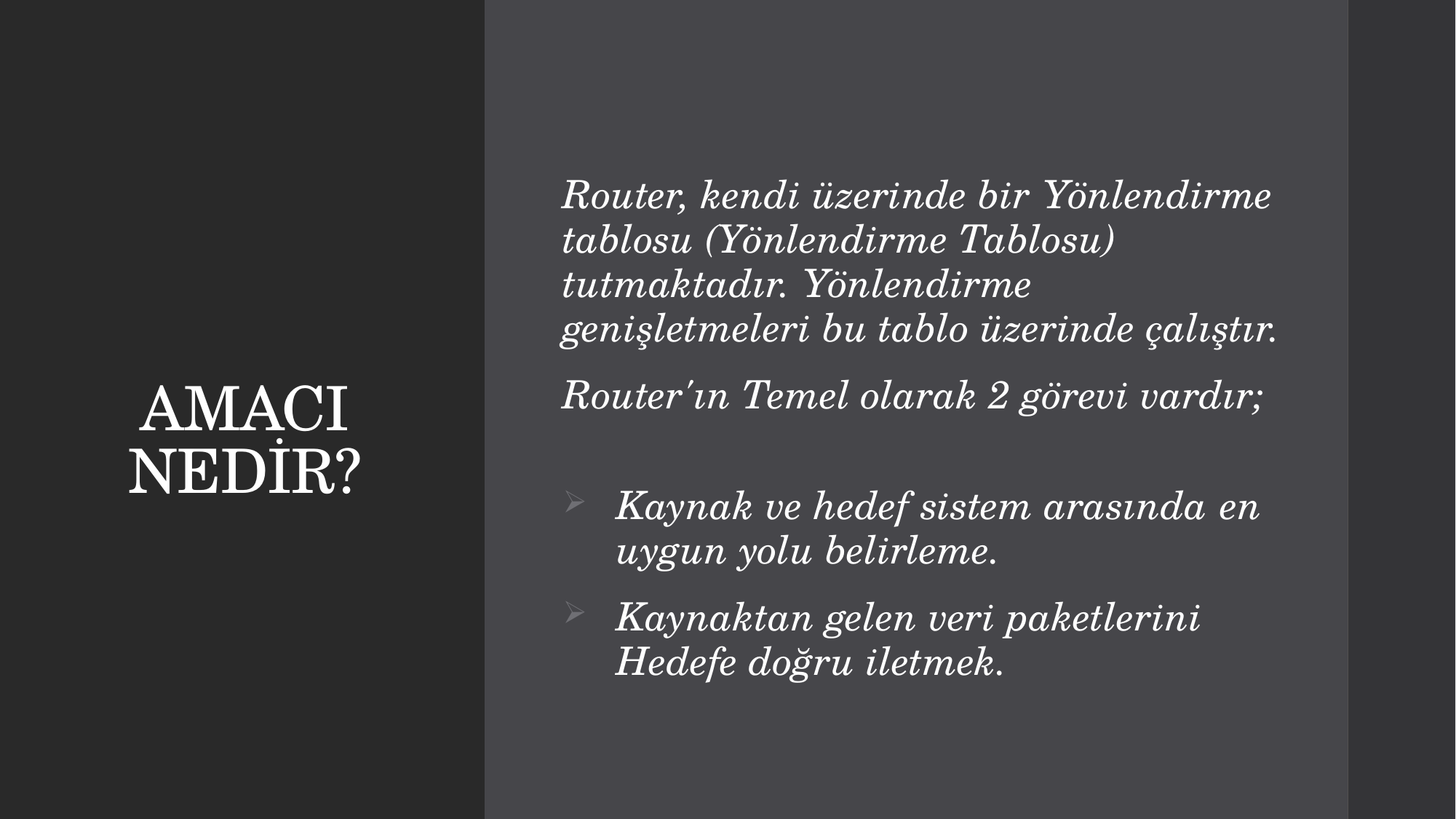

# AMACI NEDİR?

Router, kendi üzerinde bir Yönlendirme tablosu (Yönlendirme Tablosu) tutmaktadır. Yönlendirme genişletmeleri bu tablo üzerinde çalıştır.
Router'ın Temel olarak 2 görevi vardır;
Kaynak ve hedef sistem arasında en uygun yolu belirleme.
Kaynaktan gelen veri paketlerini Hedefe doğru iletmek.